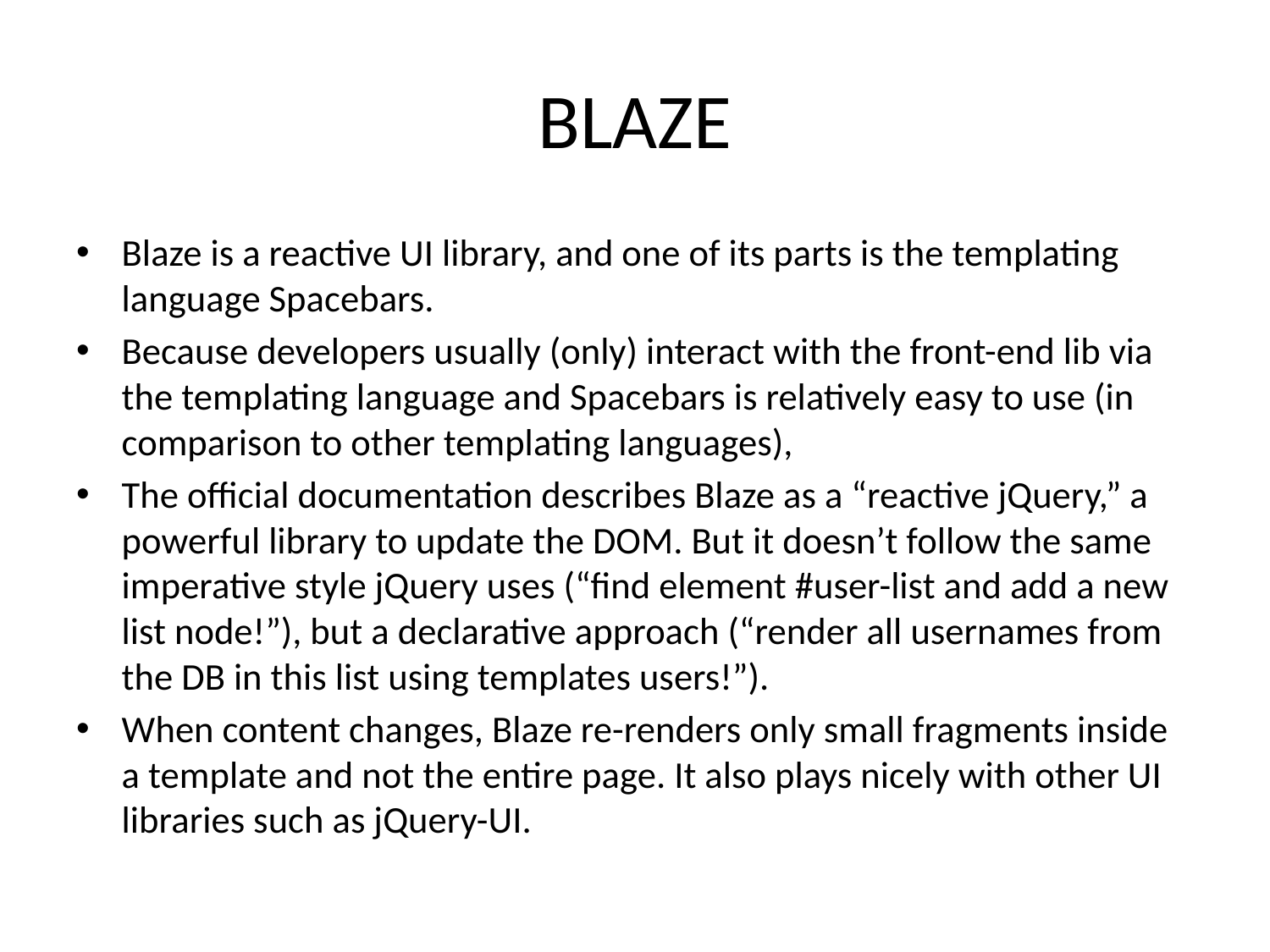

# BLAZE
Blaze is a reactive UI library, and one of its parts is the templating language Spacebars.
Because developers usually (only) interact with the front-end lib via the templating language and Spacebars is relatively easy to use (in comparison to other templating languages),
The official documentation describes Blaze as a “reactive jQuery,” a powerful library to update the DOM. But it doesn’t follow the same imperative style jQuery uses (“find element #user-list and add a new list node!”), but a declarative approach (“render all usernames from the DB in this list using templates users!”).
When content changes, Blaze re-renders only small fragments inside a template and not the entire page. It also plays nicely with other UI libraries such as jQuery-UI.